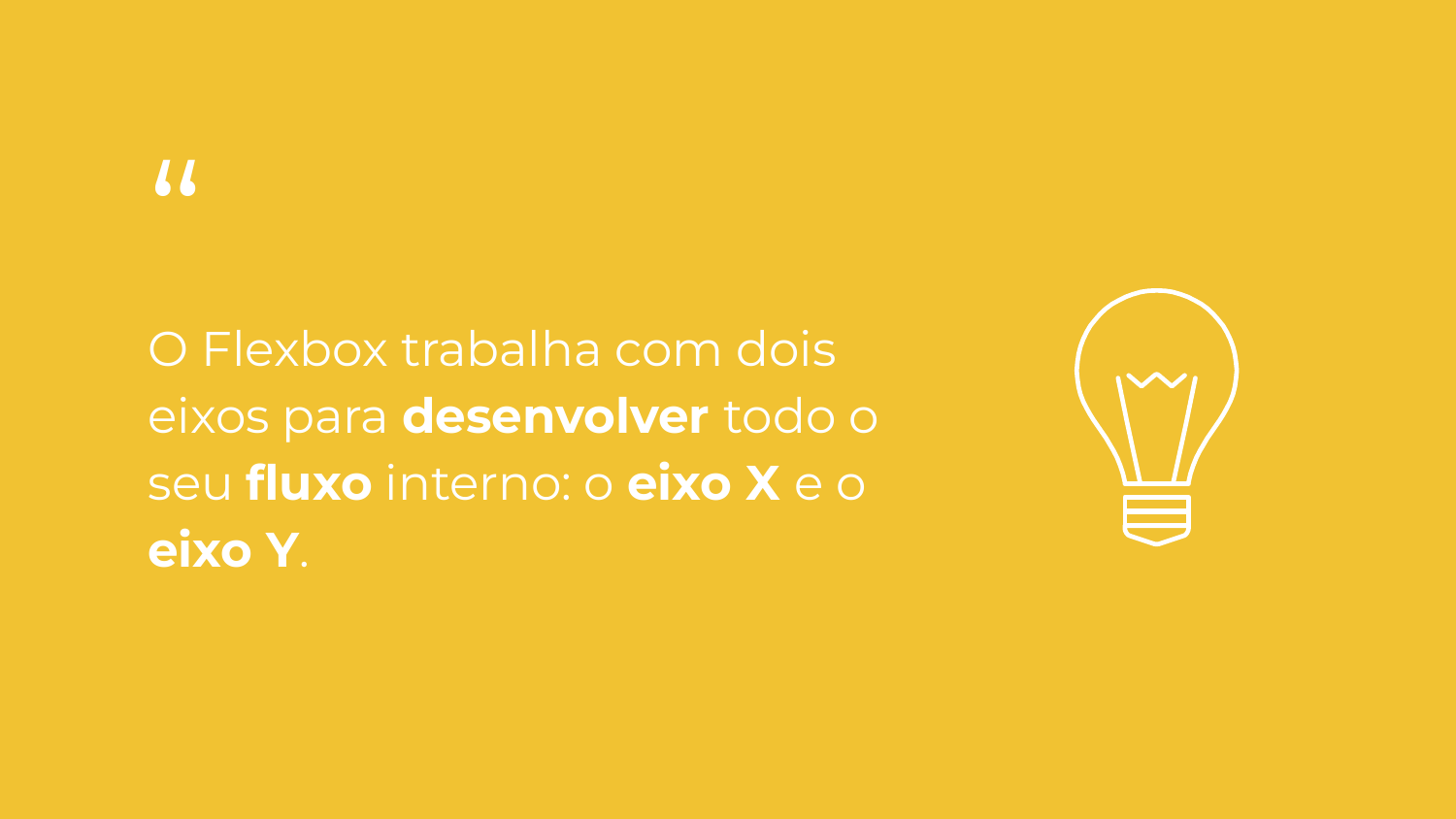

“
O Flexbox trabalha com dois eixos para desenvolver todo o seu fluxo interno: o eixo X e o eixo Y.